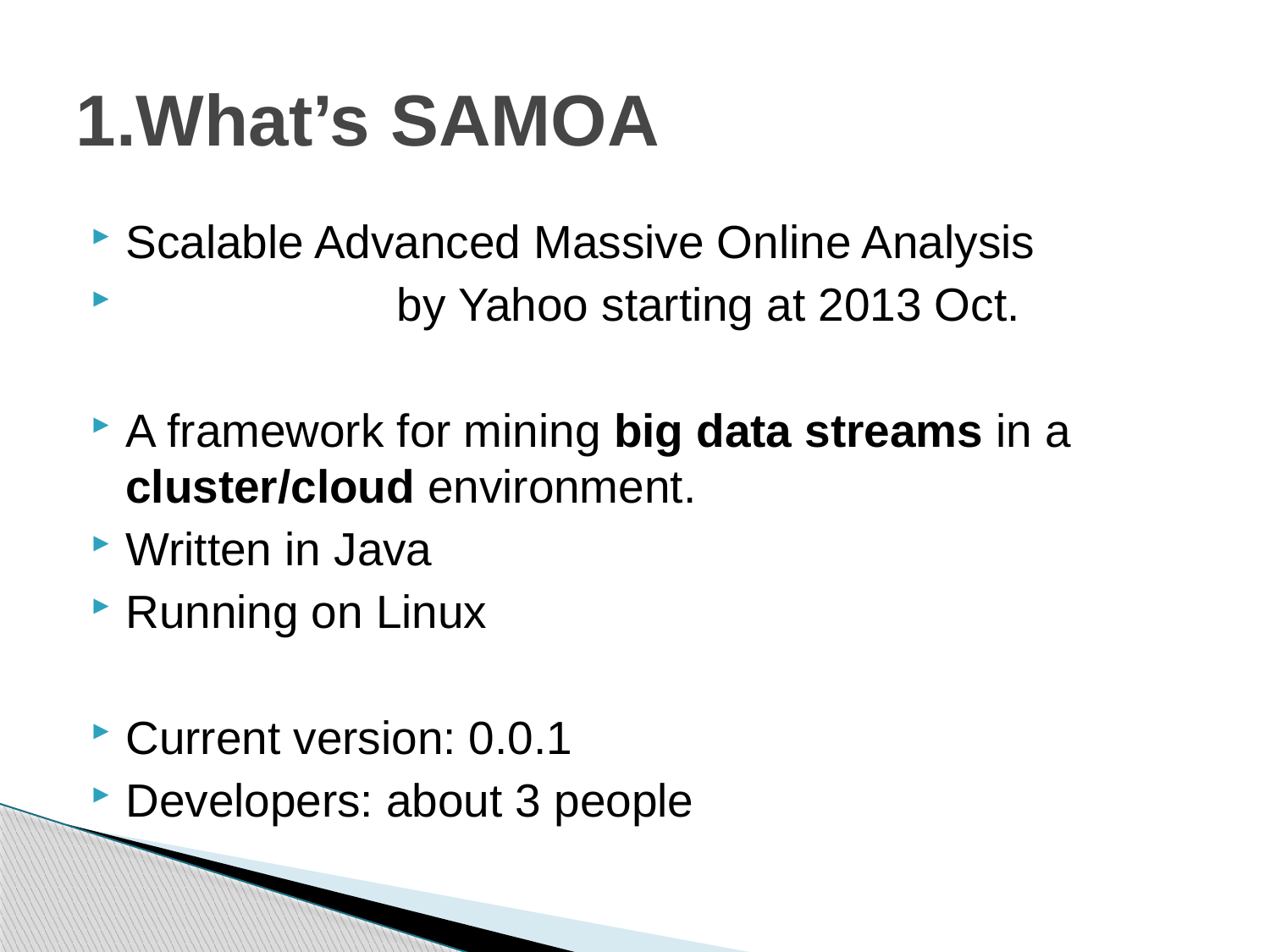

# 1.What’s SAMOA
Scalable Advanced Massive Online Analysis
                     by Yahoo starting at 2013 Oct.

A framework for mining big data streams in a cluster/cloud environment.
Written in Java
Running on Linux

Current version: 0.0.1
Developers: about 3 people